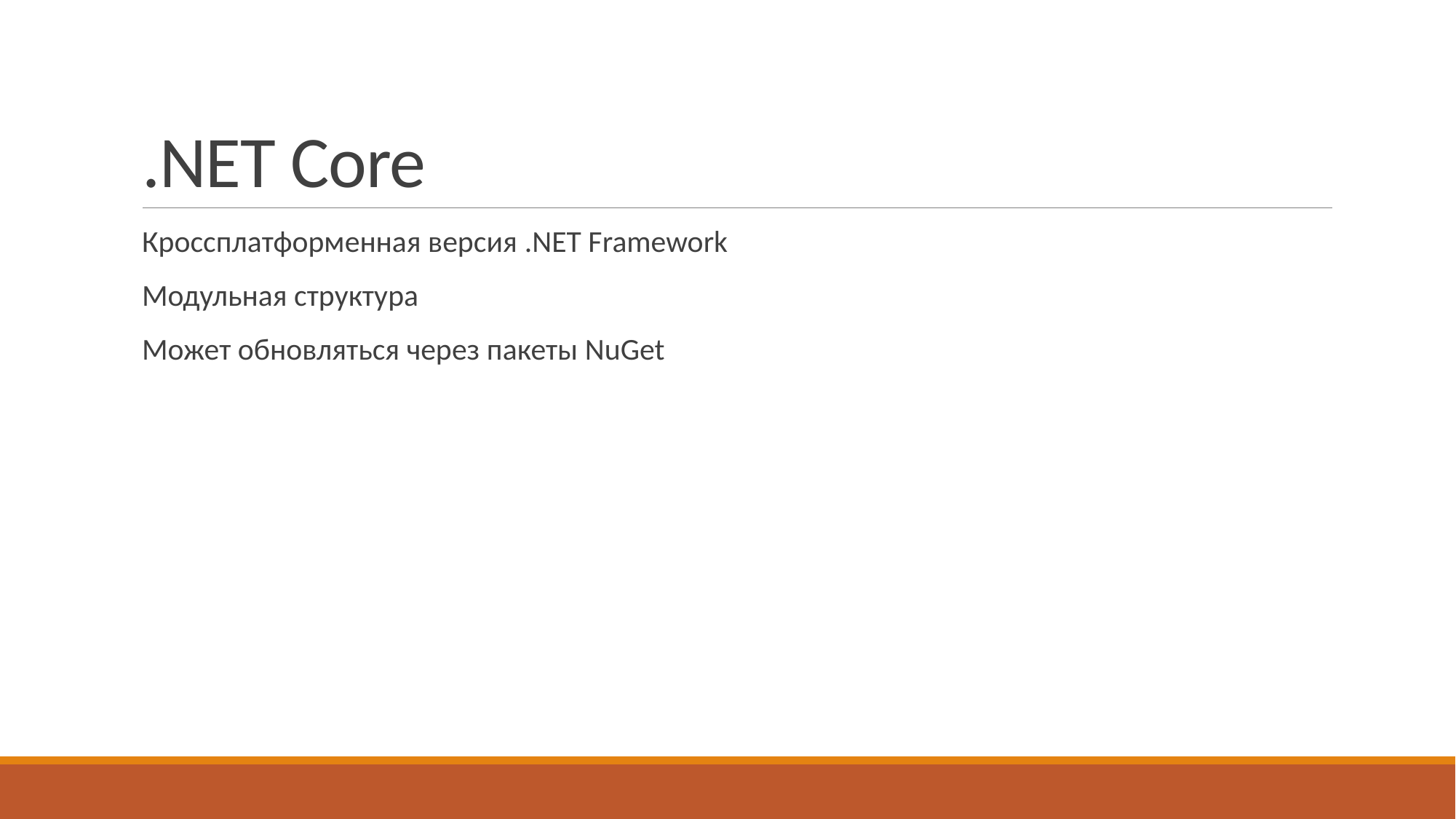

# .NET Core
Кроссплатформенная версия .NET Framework
Модульная структура
Может обновляться через пакеты NuGet